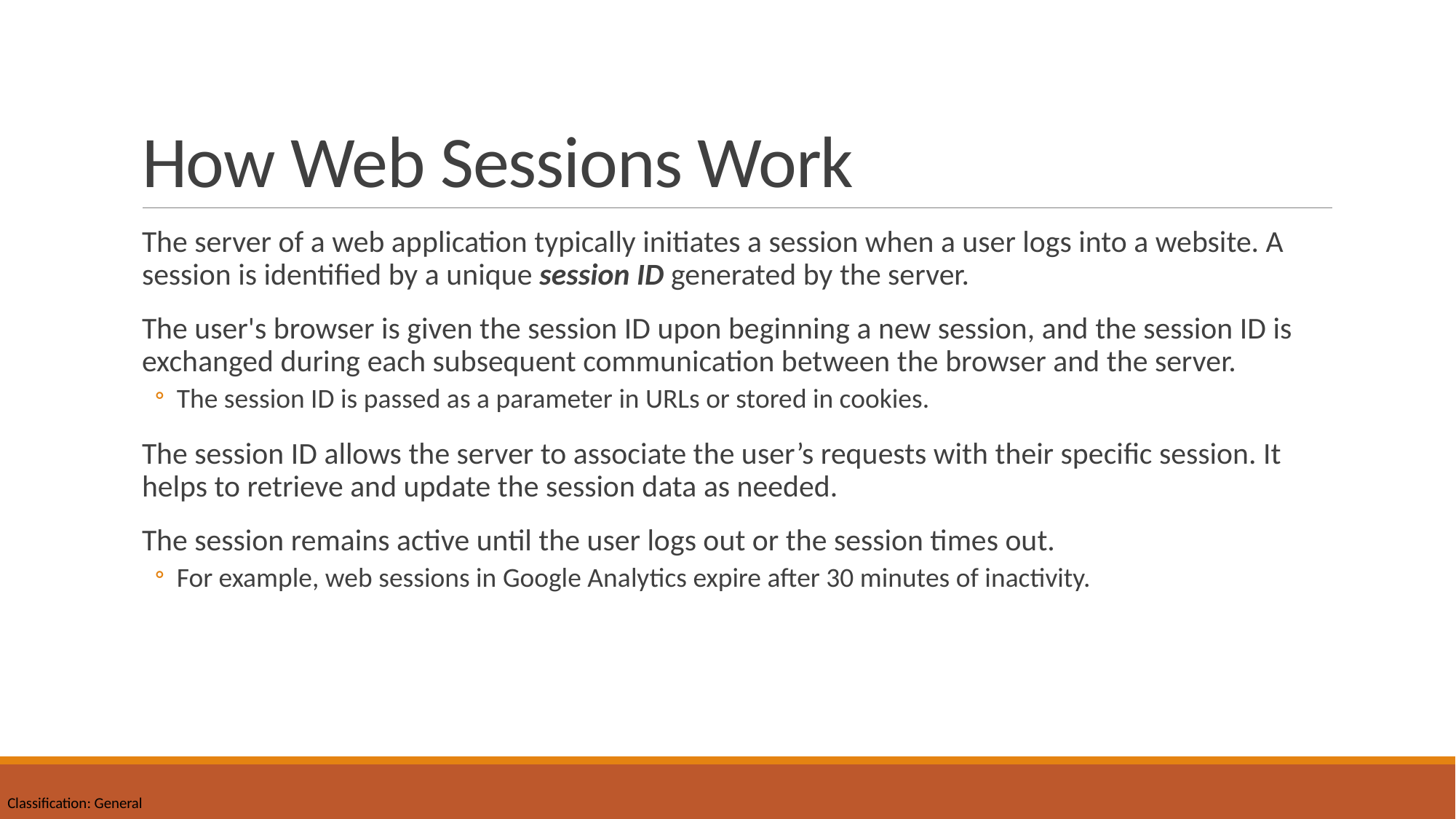

# How Web Sessions Work
The server of a web application typically initiates a session when a user logs into a website. A session is identified by a unique session ID generated by the server.
The user's browser is given the session ID upon beginning a new session, and the session ID is exchanged during each subsequent communication between the browser and the server.
The session ID is passed as a parameter in URLs or stored in cookies.
The session ID allows the server to associate the user’s requests with their specific session. It helps to retrieve and update the session data as needed.
The session remains active until the user logs out or the session times out.
For example, web sessions in Google Analytics expire after 30 minutes of inactivity.